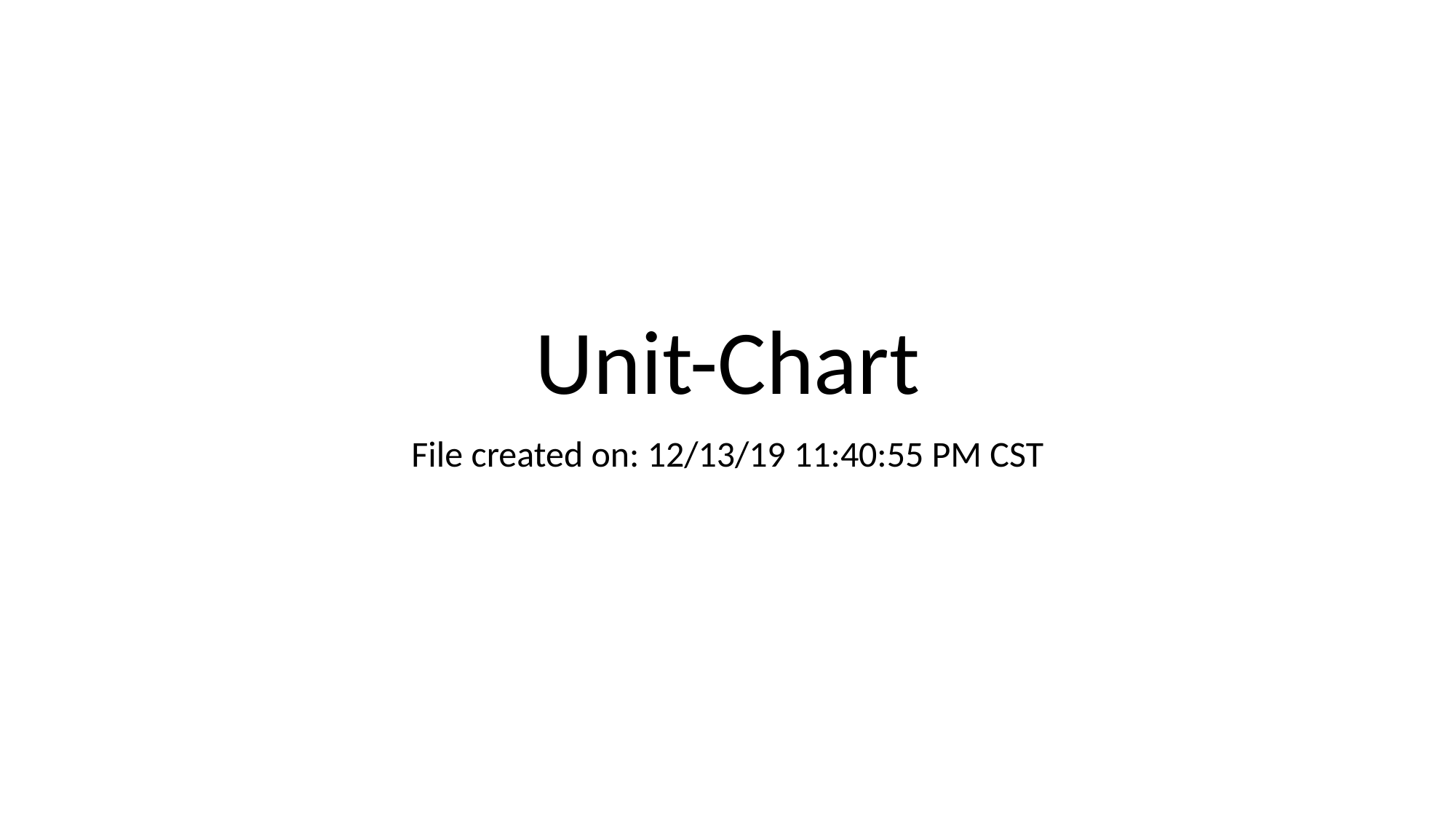

# Unit-Chart
File created on: 12/13/19 11:40:55 PM CST